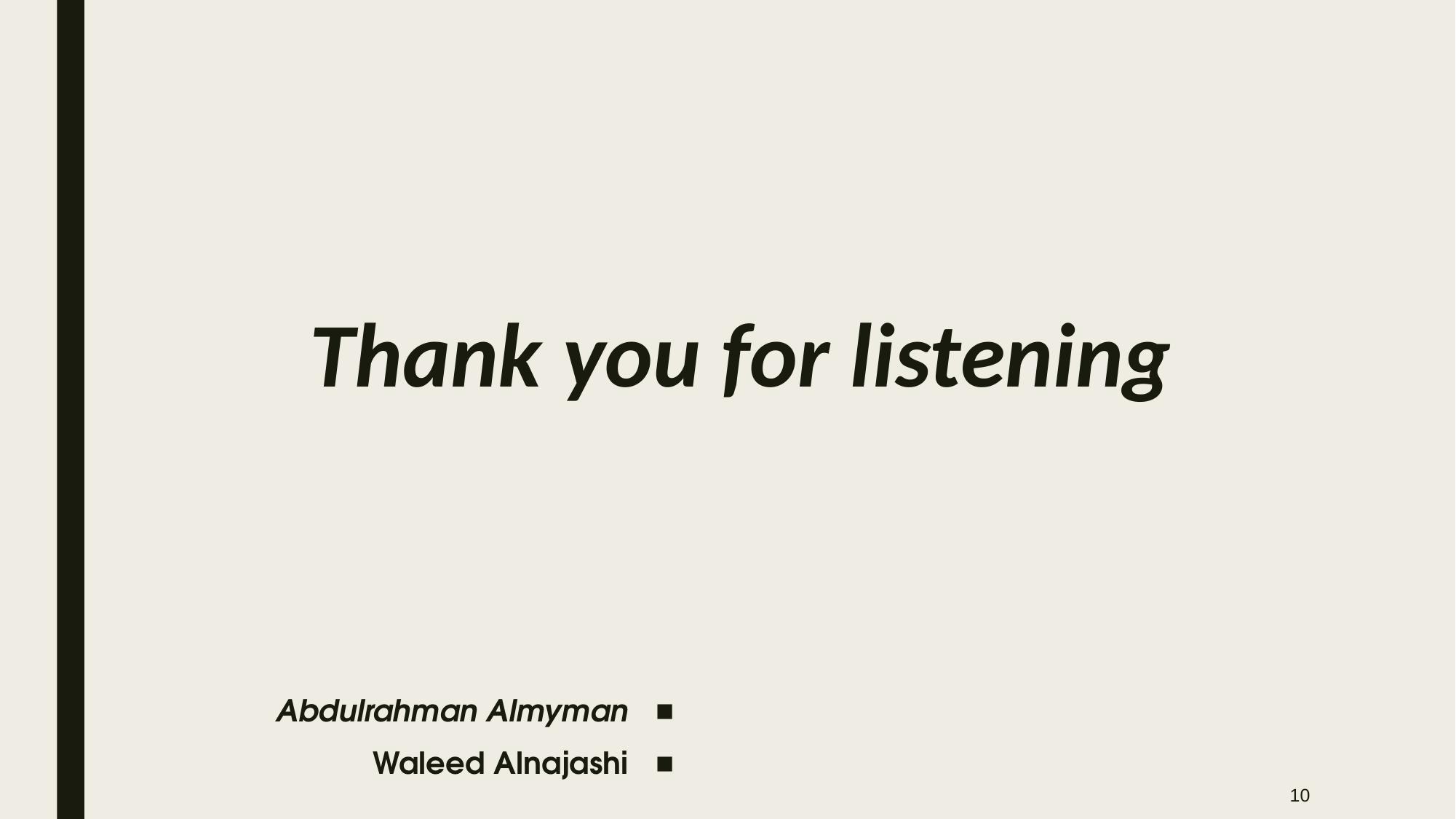

# Thank you for listening
Abdulrahman Almyman
Waleed Alnajashi
10